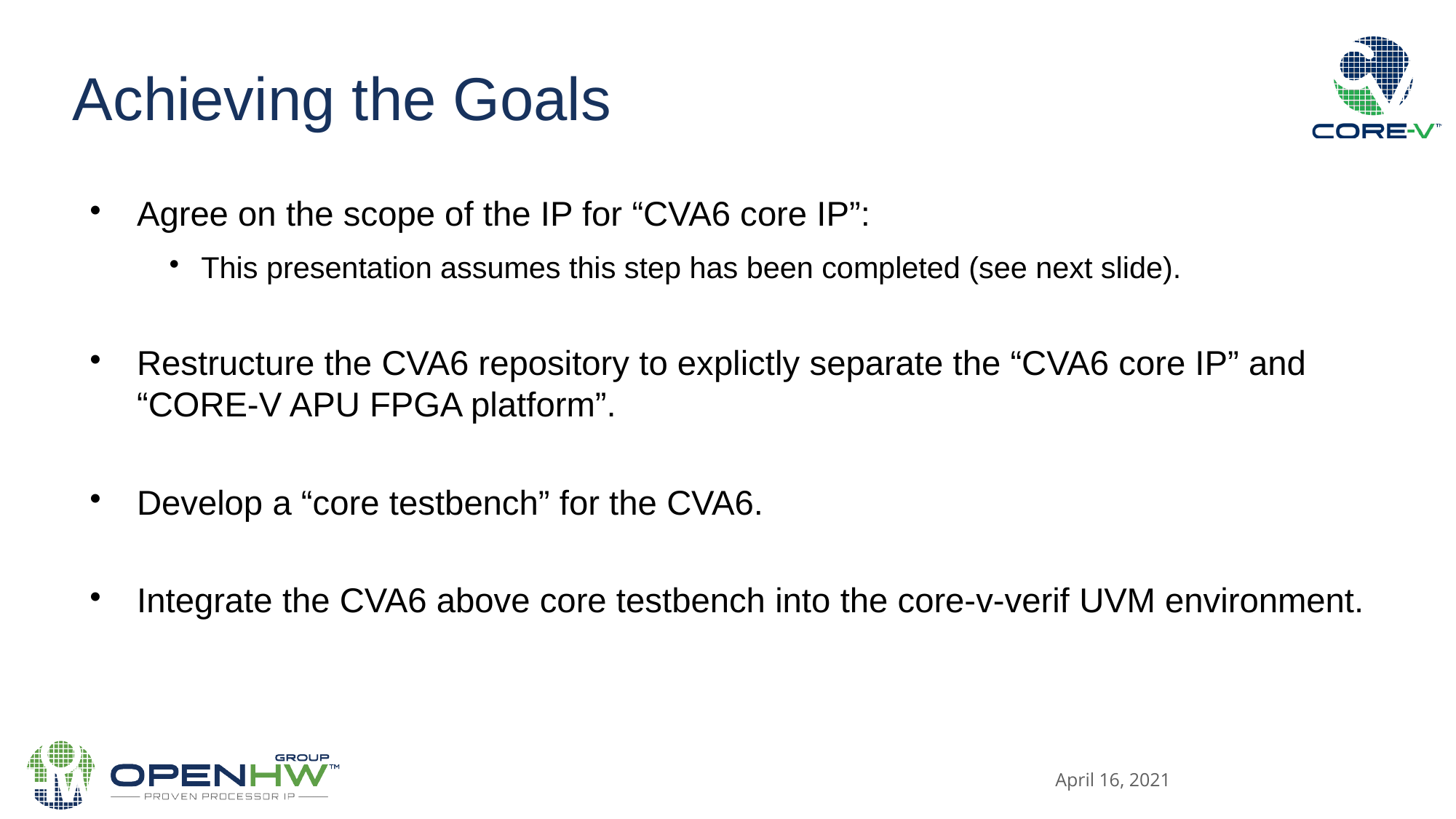

Achieving the Goals
Agree on the scope of the IP for “CVA6 core IP”:
This presentation assumes this step has been completed (see next slide).
Restructure the CVA6 repository to explictly separate the “CVA6 core IP” and “CORE-V APU FPGA platform”.
Develop a “core testbench” for the CVA6.
Integrate the CVA6 above core testbench into the core-v-verif UVM environment.
April 16, 2021